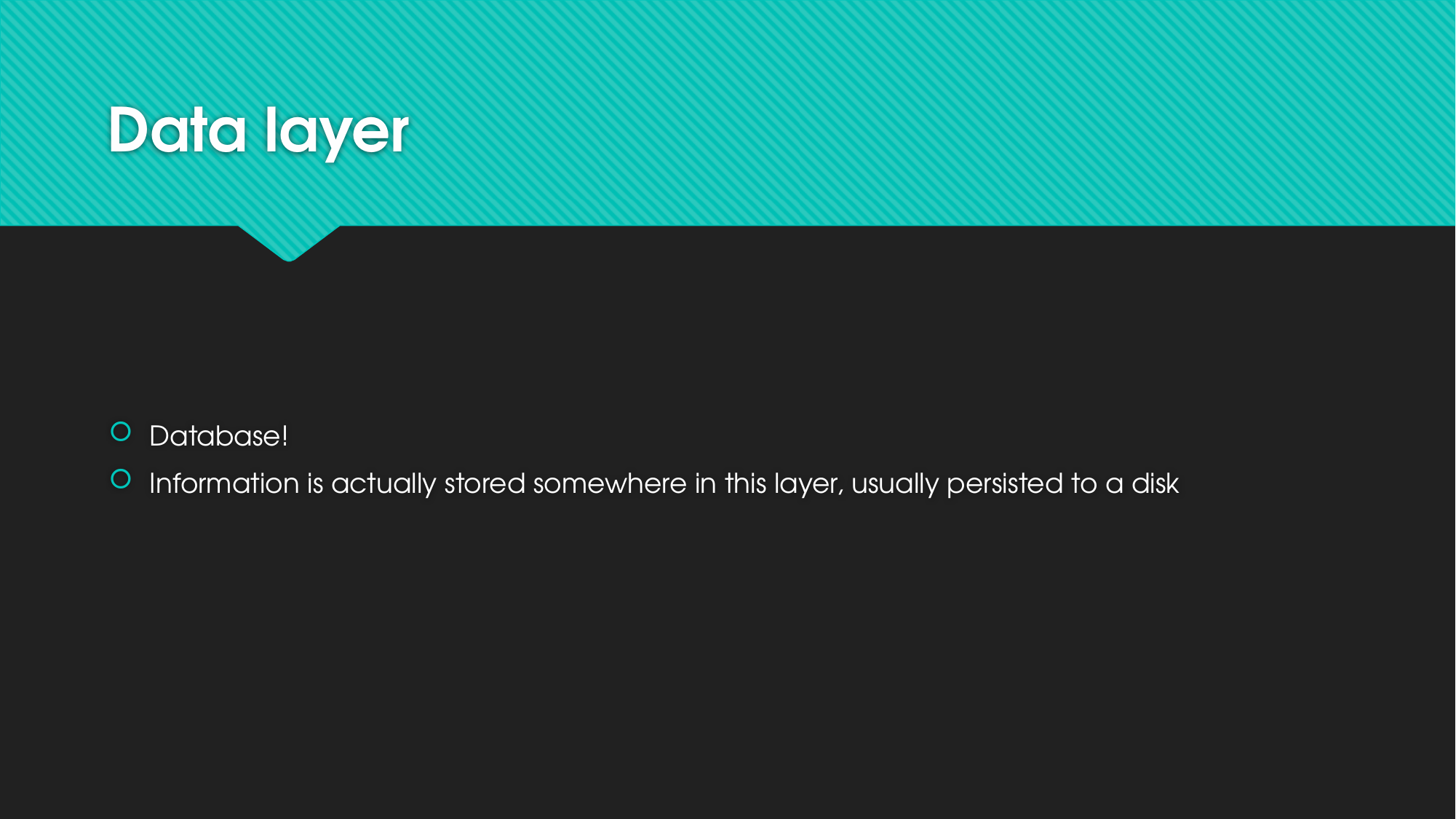

# Data layer
Database!
Information is actually stored somewhere in this layer, usually persisted to a disk